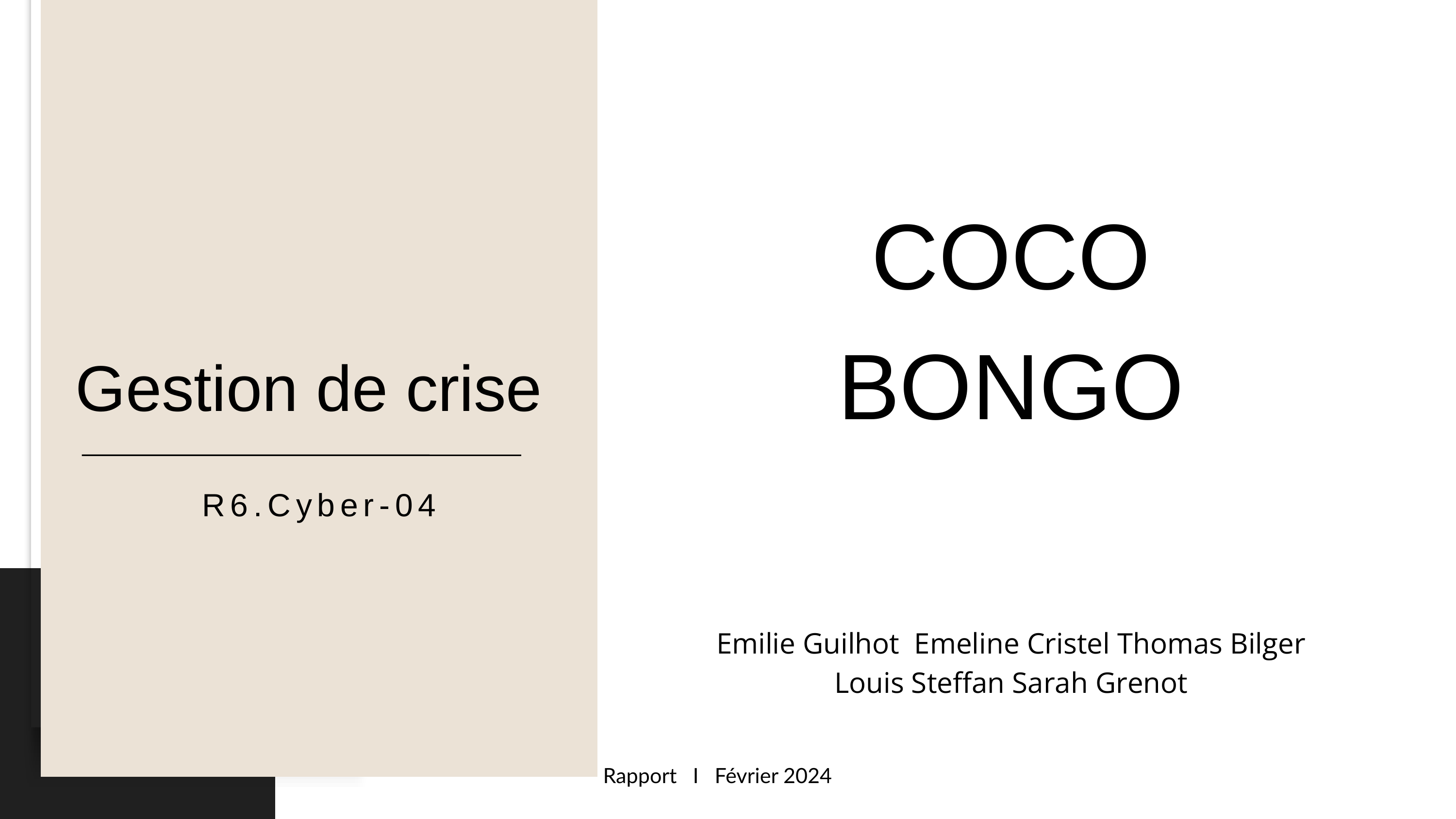

COCO BONGO

Gestion de crise

R6.Cyber-04

Emilie Guilhot  Emeline Cristel Thomas Bilger Louis Steffan Sarah Grenot
 Rapport   I   Février 2024